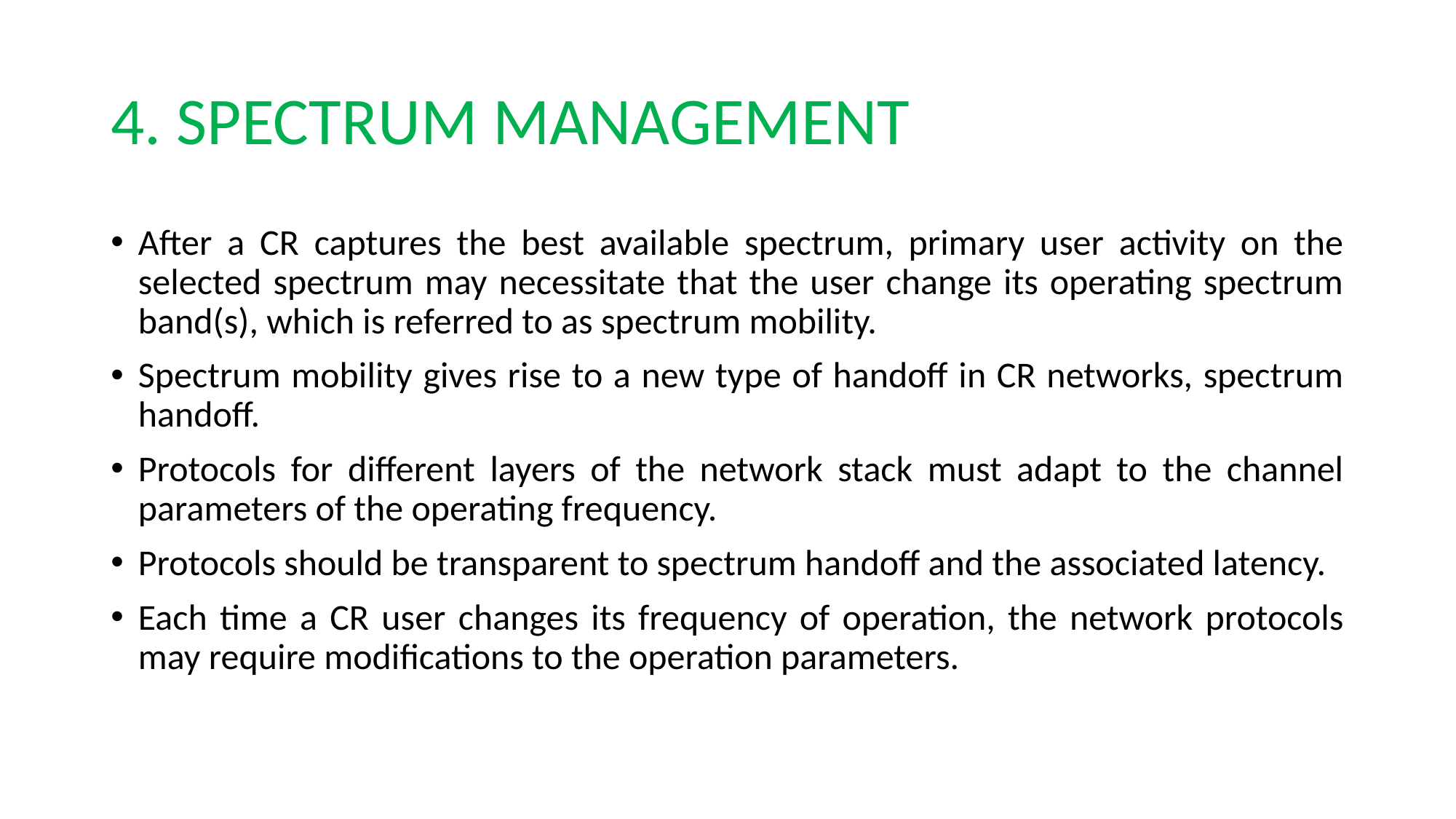

# 4. SPECTRUM MANAGEMENT
After a CR captures the best available spectrum, primary user activity on the selected spectrum may necessitate that the user change its operating spectrum band(s), which is referred to as spectrum mobility.
Spectrum mobility gives rise to a new type of handoff in CR networks, spectrum handoff.
Protocols for different layers of the network stack must adapt to the channel parameters of the operating frequency.
Protocols should be transparent to spectrum handoff and the associated latency.
Each time a CR user changes its frequency of operation, the network protocols may require modifications to the operation parameters.